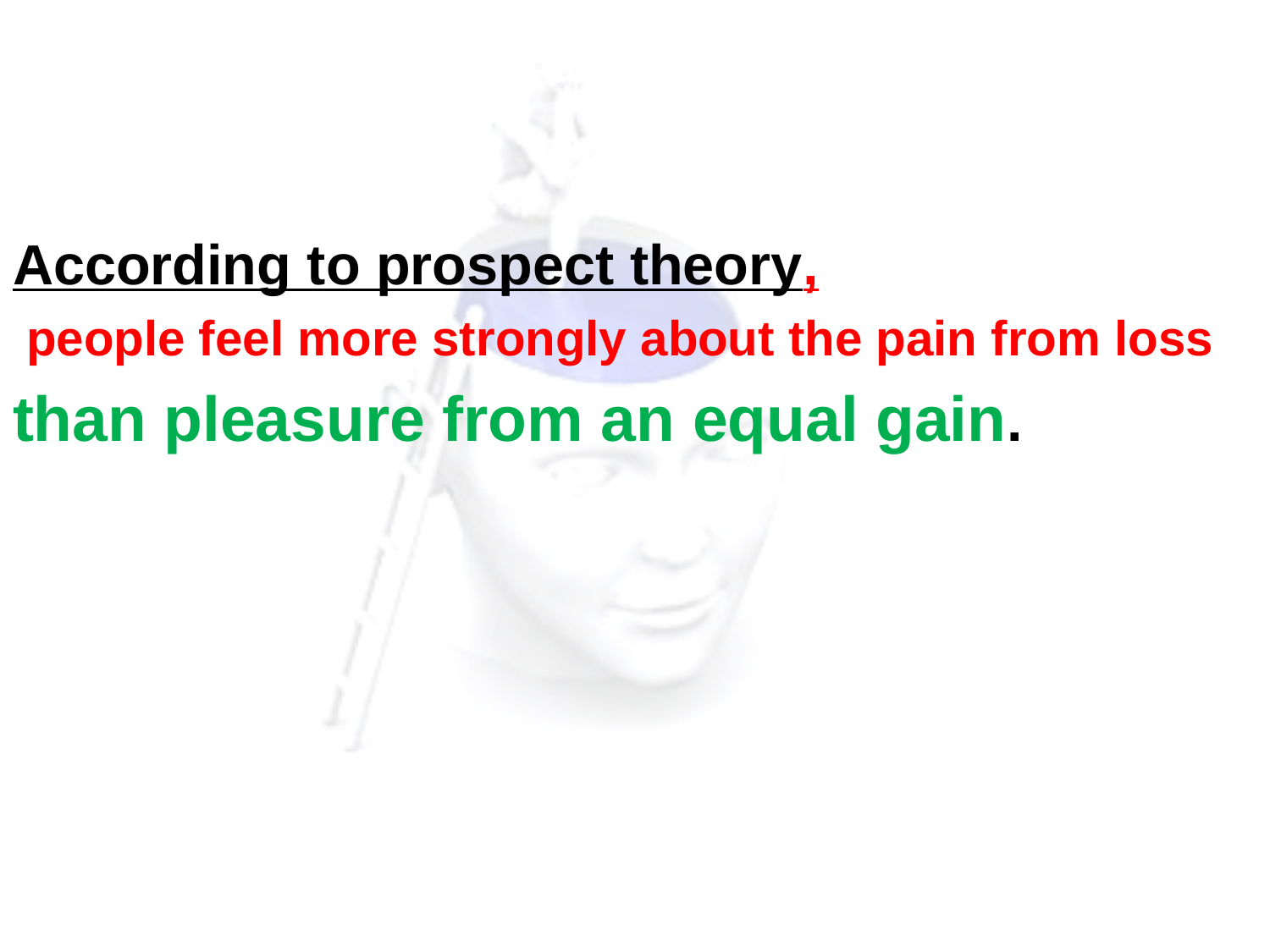

#
According to prospect theory,
 people feel more strongly about the pain from loss
than pleasure from an equal gain.